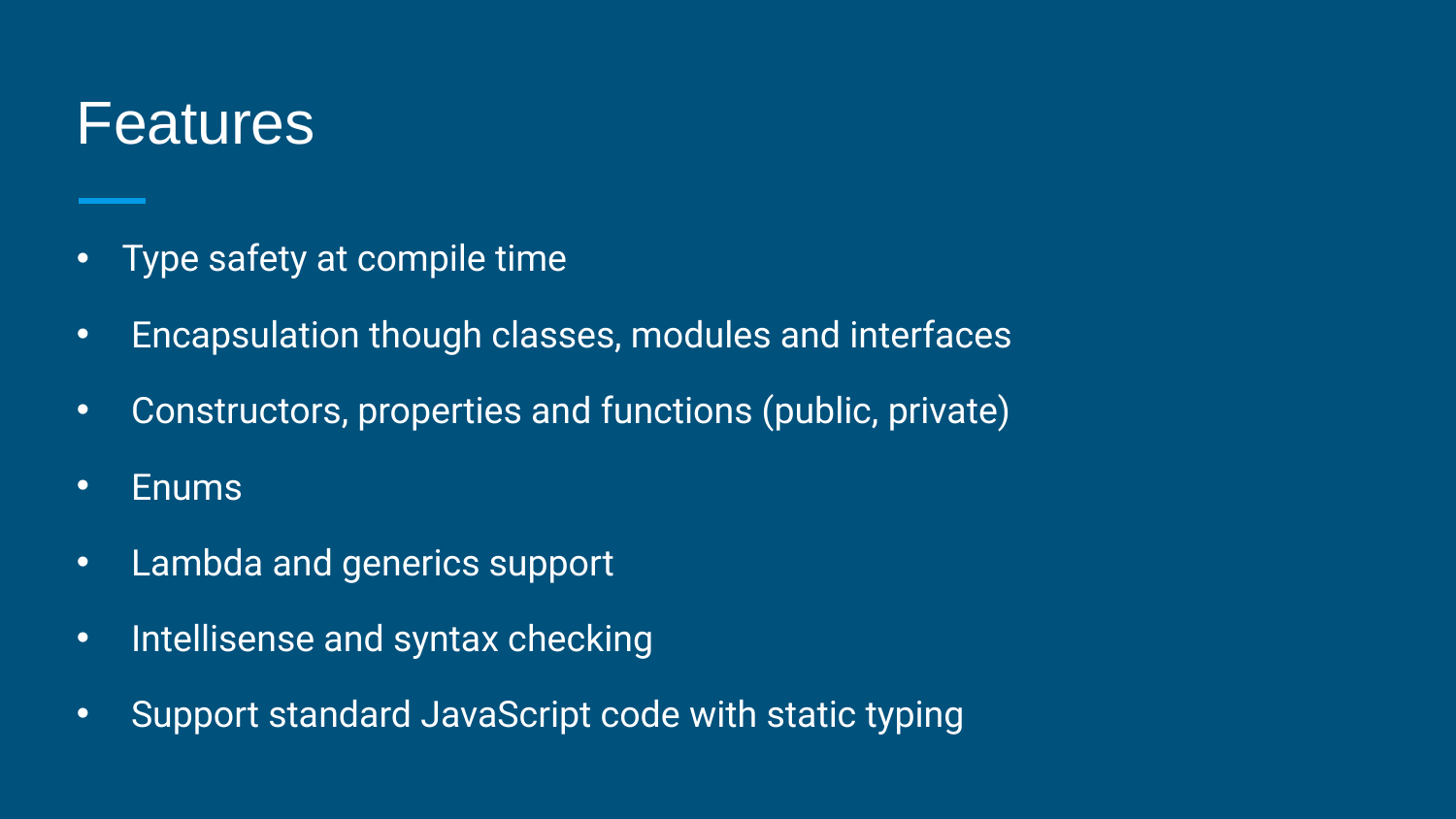

# Features
Type safety at compile time
Encapsulation though classes, modules and interfaces
Constructors, properties and functions (public, private)
Enums
Lambda and generics support
Intellisense and syntax checking
Support standard JavaScript code with static typing